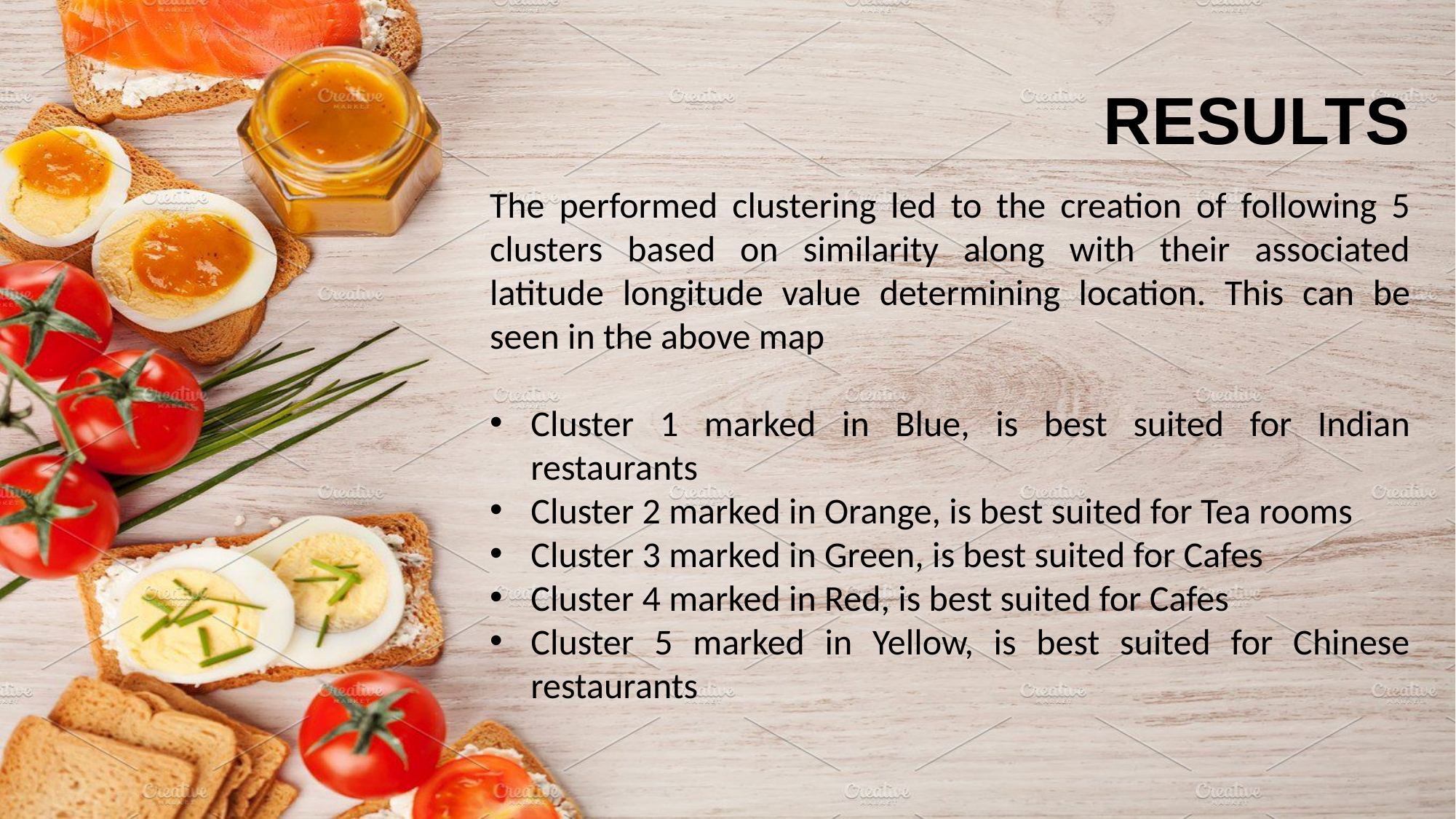

# RESULTS
The performed clustering led to the creation of following 5 clusters based on similarity along with their associated latitude longitude value determining location. This can be seen in the above map

Cluster 1 marked in Blue, is best suited for Indian restaurants
Cluster 2 marked in Orange, is best suited for Tea rooms
Cluster 3 marked in Green, is best suited for Cafes
Cluster 4 marked in Red, is best suited for Cafes
Cluster 5 marked in Yellow, is best suited for Chinese restaurants